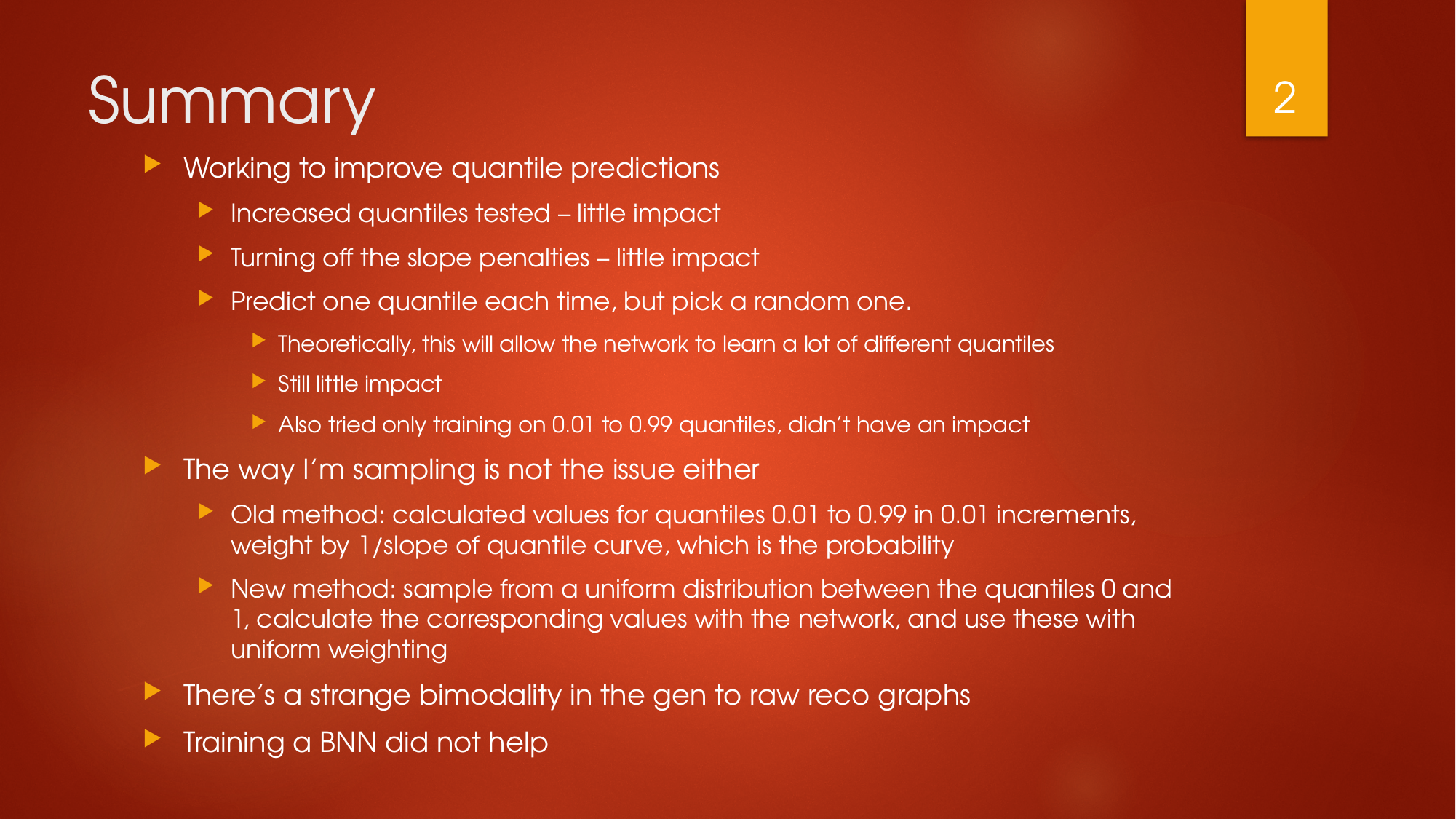

2
# Summary
Working to improve quantile predictions
Increased quantiles tested – little impact
Turning off the slope penalties – little impact
Predict one quantile each time, but pick a random one.
Theoretically, this will allow the network to learn a lot of different quantiles
Still little impact
Also tried only training on 0.01 to 0.99 quantiles, didn’t have an impact
The way I’m sampling is not the issue either
Old method: calculated values for quantiles 0.01 to 0.99 in 0.01 increments, weight by 1/slope of quantile curve, which is the probability
New method: sample from a uniform distribution between the quantiles 0 and 1, calculate the corresponding values with the network, and use these with uniform weighting
There’s a strange bimodality in the gen to raw reco graphs
Training a BNN did not help